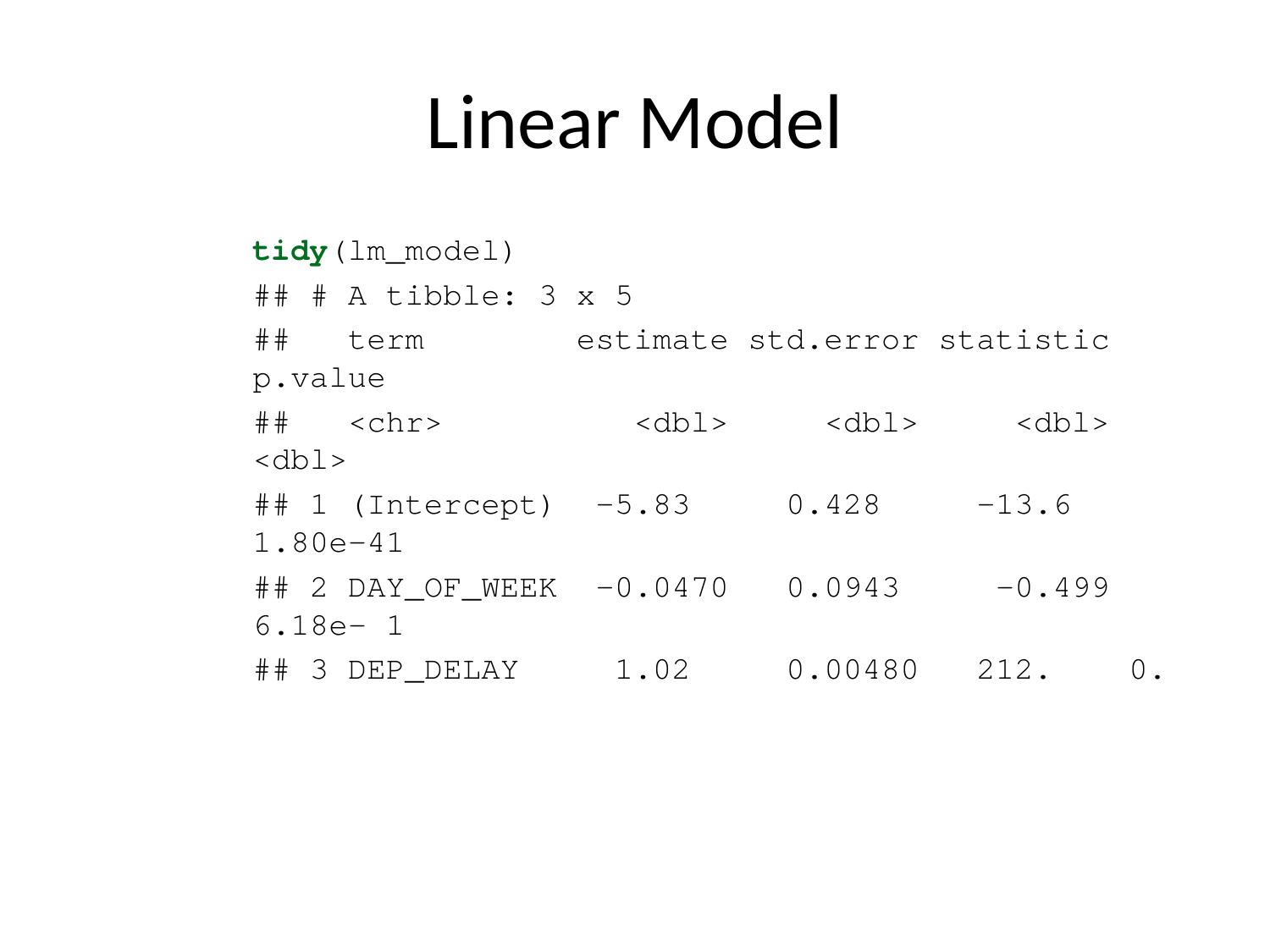

# Linear Model
tidy(lm_model)
## # A tibble: 3 x 5
##   term        estimate std.error statistic  p.value
##   <chr>          <dbl>     <dbl>     <dbl>    <dbl>
## 1 (Intercept)  -5.83     0.428     -13.6   1.80e-41
## 2 DAY_OF_WEEK  -0.0470   0.0943     -0.499 6.18e- 1
## 3 DEP_DELAY     1.02     0.00480   212.    0.